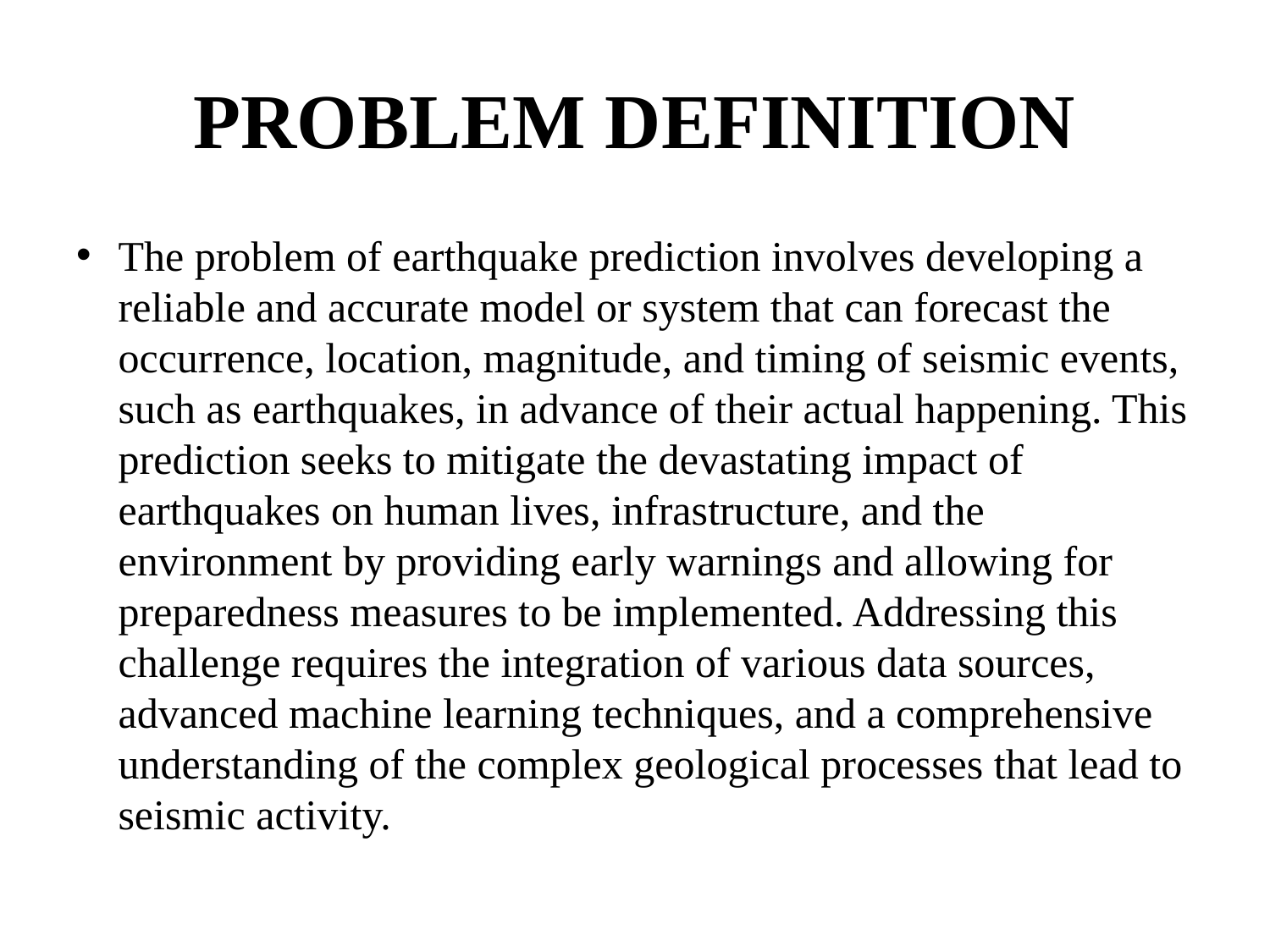

# PROBLEM DEFINITION
The problem of earthquake prediction involves developing a reliable and accurate model or system that can forecast the occurrence, location, magnitude, and timing of seismic events, such as earthquakes, in advance of their actual happening. This prediction seeks to mitigate the devastating impact of earthquakes on human lives, infrastructure, and the environment by providing early warnings and allowing for preparedness measures to be implemented. Addressing this challenge requires the integration of various data sources, advanced machine learning techniques, and a comprehensive understanding of the complex geological processes that lead to seismic activity.